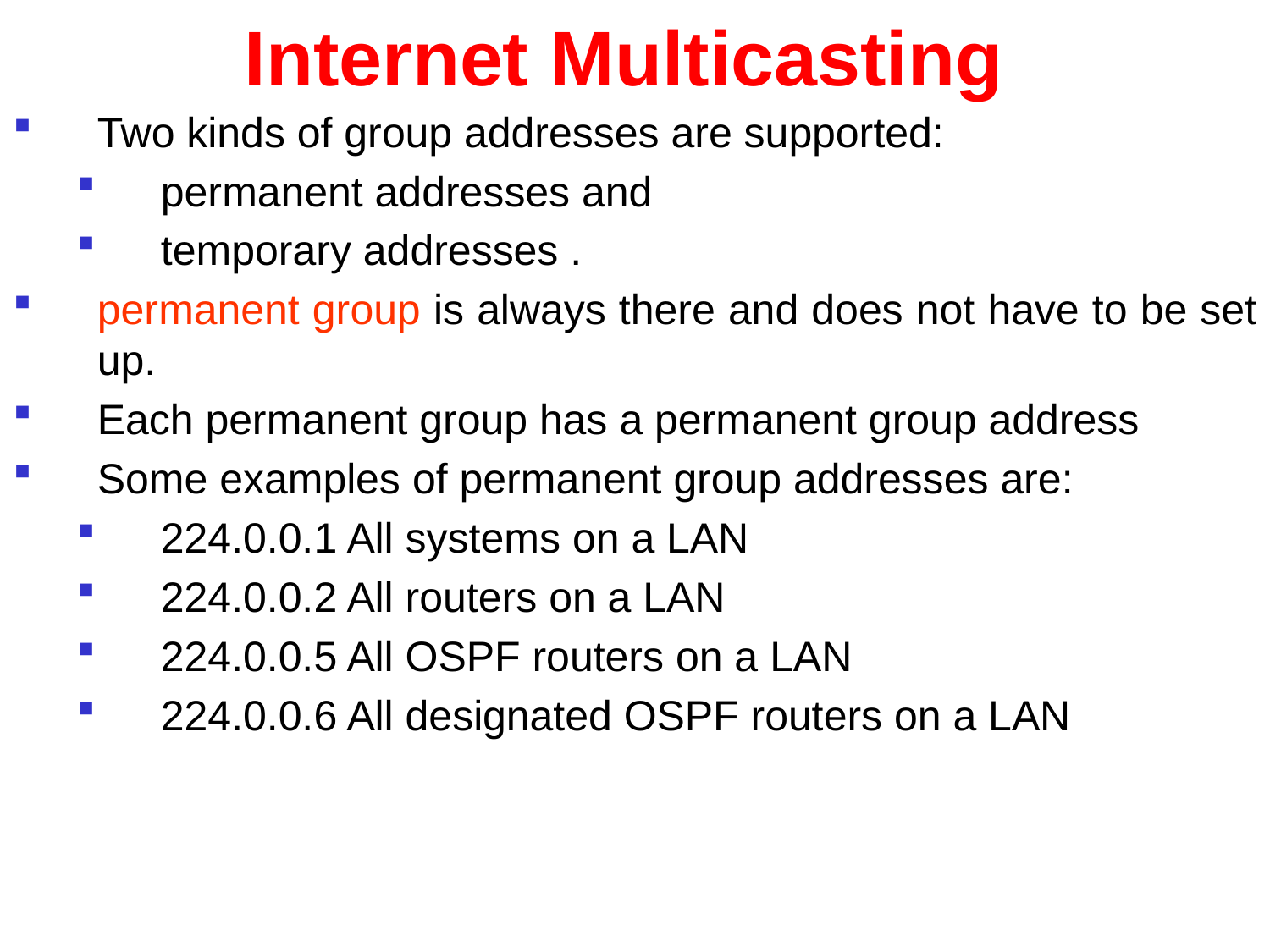

# Internet Multicasting
Two kinds of group addresses are supported:
permanent addresses and
temporary addresses .
permanent group is always there and does not have to be set up.
Each permanent group has a permanent group address
Some examples of permanent group addresses are:
224.0.0.1 All systems on a LAN
224.0.0.2 All routers on a LAN
224.0.0.5 All OSPF routers on a LAN
224.0.0.6 All designated OSPF routers on a LAN